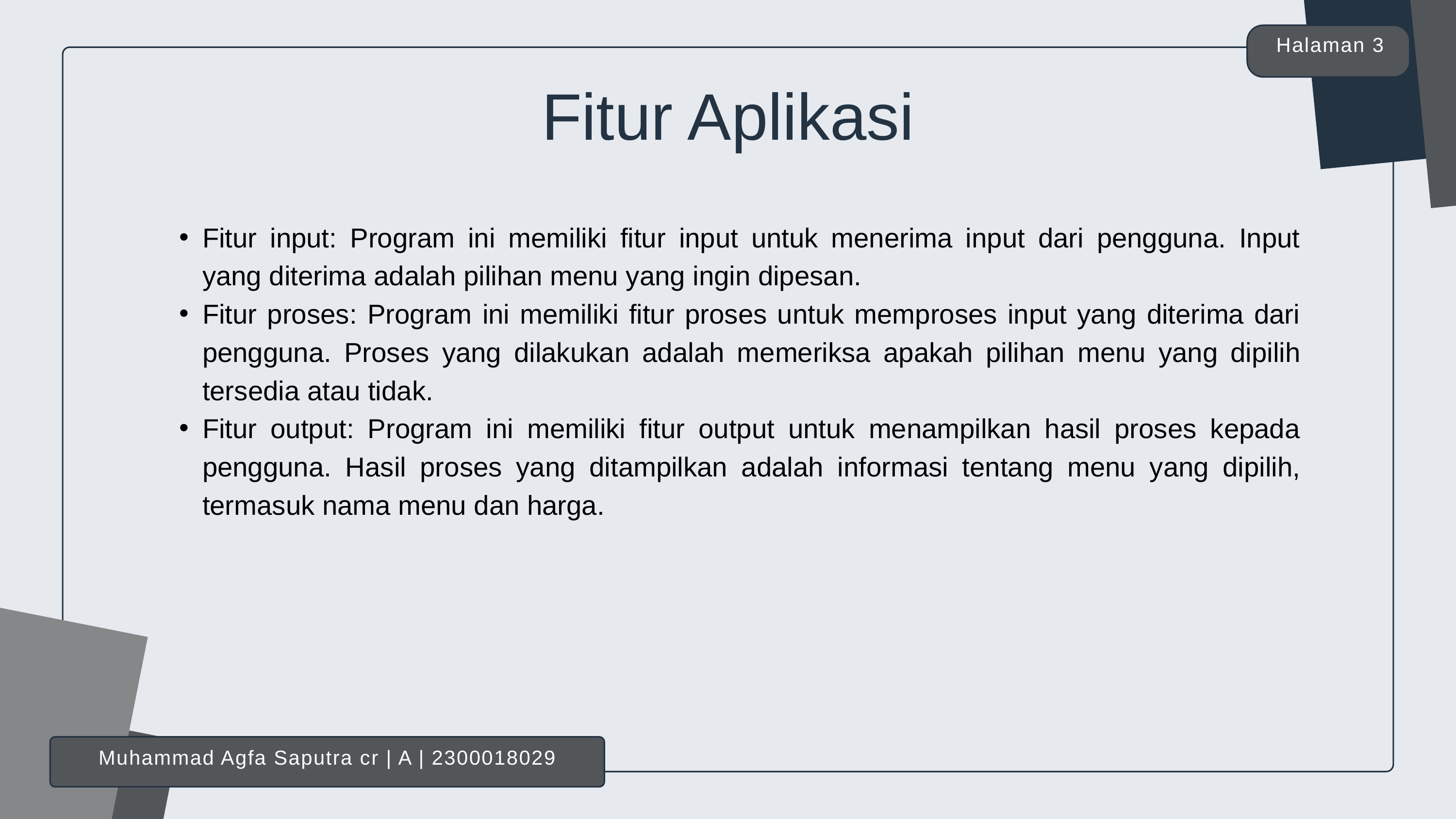

Halaman 3

Fitur Aplikasi
Fitur input: Program ini memiliki fitur input untuk menerima input dari pengguna. Input yang diterima adalah pilihan menu yang ingin dipesan.
Fitur proses: Program ini memiliki fitur proses untuk memproses input yang diterima dari pengguna. Proses yang dilakukan adalah memeriksa apakah pilihan menu yang dipilih tersedia atau tidak.
Fitur output: Program ini memiliki fitur output untuk menampilkan hasil proses kepada pengguna. Hasil proses yang ditampilkan adalah informasi tentang menu yang dipilih, termasuk nama menu dan harga.

Muhammad Agfa Saputra cr | A | 2300018029